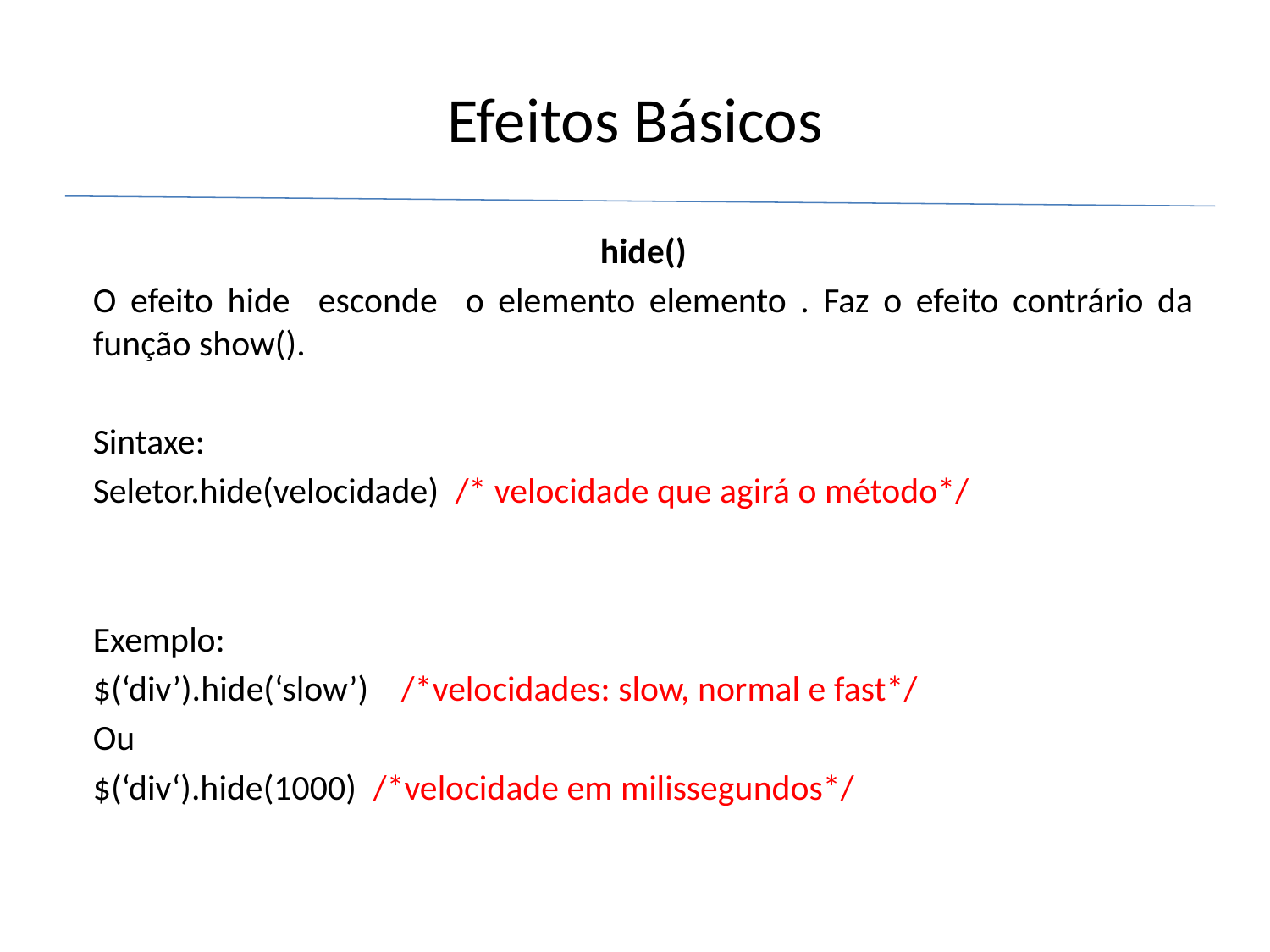

# Efeitos Básicos
hide()
O efeito hide  esconde  o elemento elemento . Faz o efeito contrário da função show().

Sintaxe:
Seletor.hide(velocidade)  /* velocidade que agirá o método*/

Exemplo:
$(‘div’).hide(‘slow’)    /*velocidades: slow, normal e fast*/
Ou
$(‘div‘).hide(1000)  /*velocidade em milissegundos*/